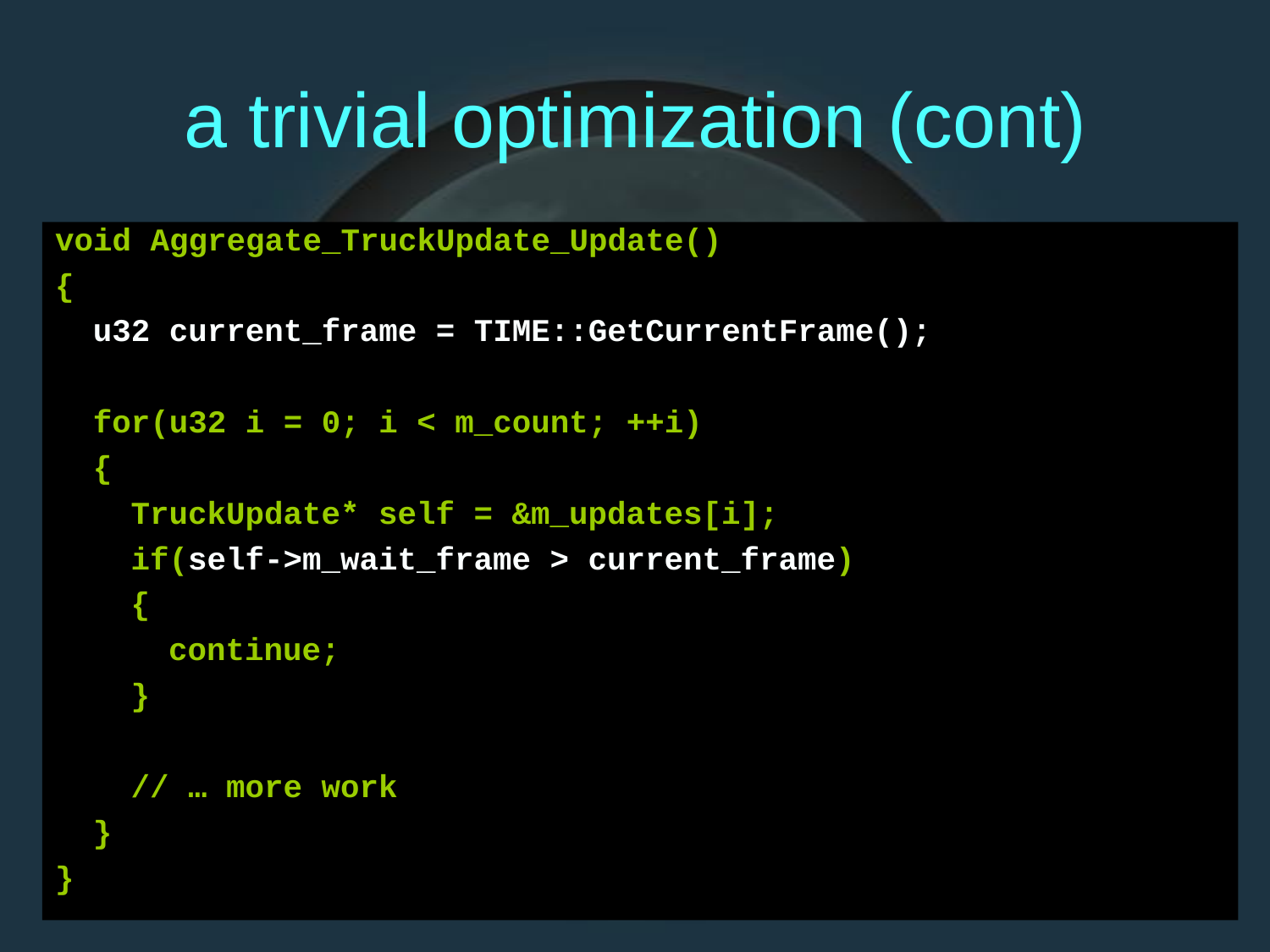

a
trivial
optimization (cont)

void Aggregate_TruckUpdate_Update()
{
u32 current_frame = TIME::GetCurrentFrame();
for(u32 i = 0; i < m_count; ++i)
{
TruckUpdate* self = &m_updates[i];
if(self->m_wait_frame > current_frame)
{
continue;
}
// … more work
}
}